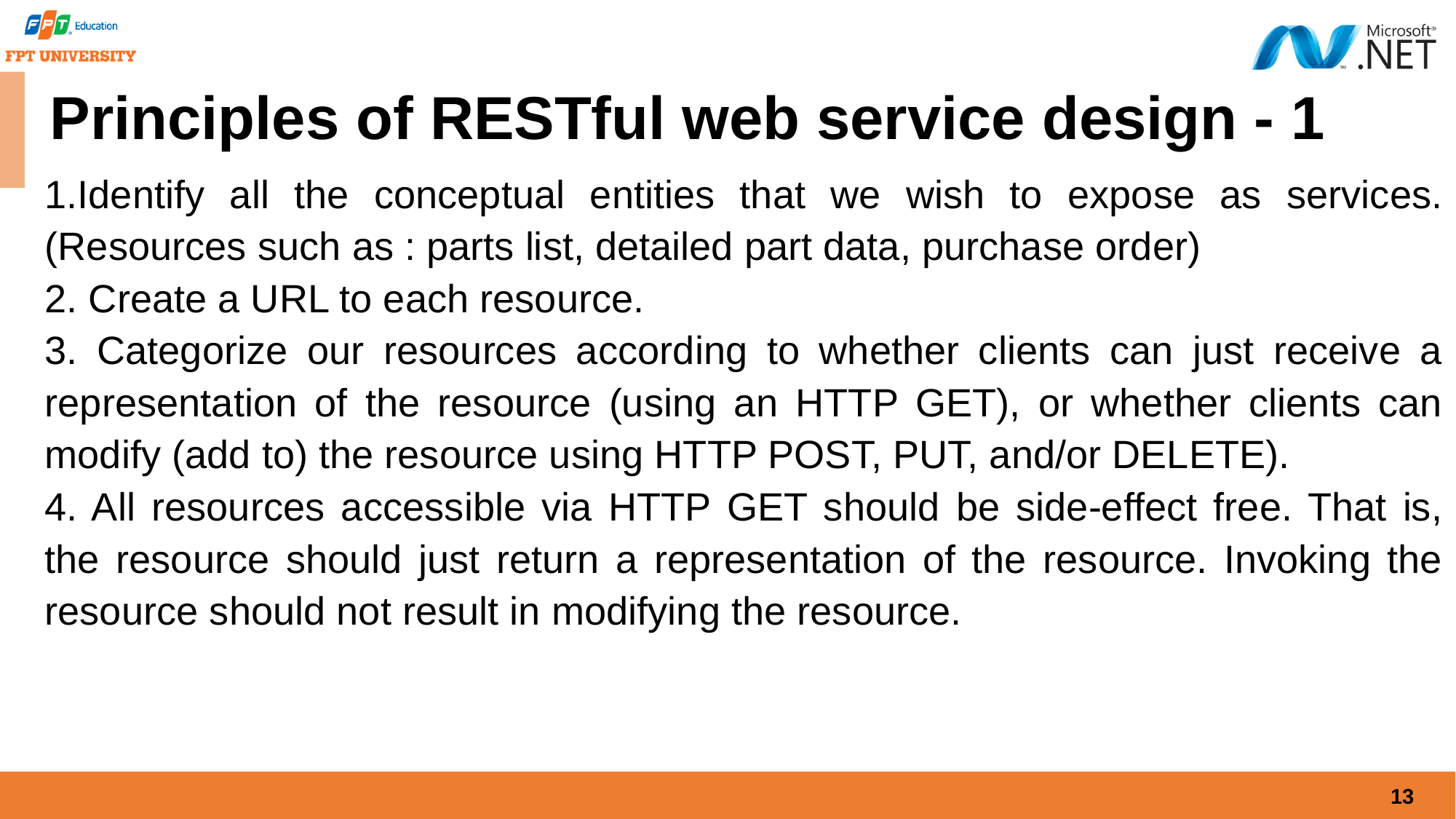

# Principles of RESTful web service design - 1
1.Identify all the conceptual entities that we wish to expose as services. (Resources such as : parts list, detailed part data, purchase order)
2. Create a URL to each resource.
3. Categorize our resources according to whether clients can just receive a representation of the resource (using an HTTP GET), or whether clients can modify (add to) the resource using HTTP POST, PUT, and/or DELETE).
4. All resources accessible via HTTP GET should be side-effect free. That is, the resource should just return a representation of the resource. Invoking the resource should not result in modifying the resource.
13